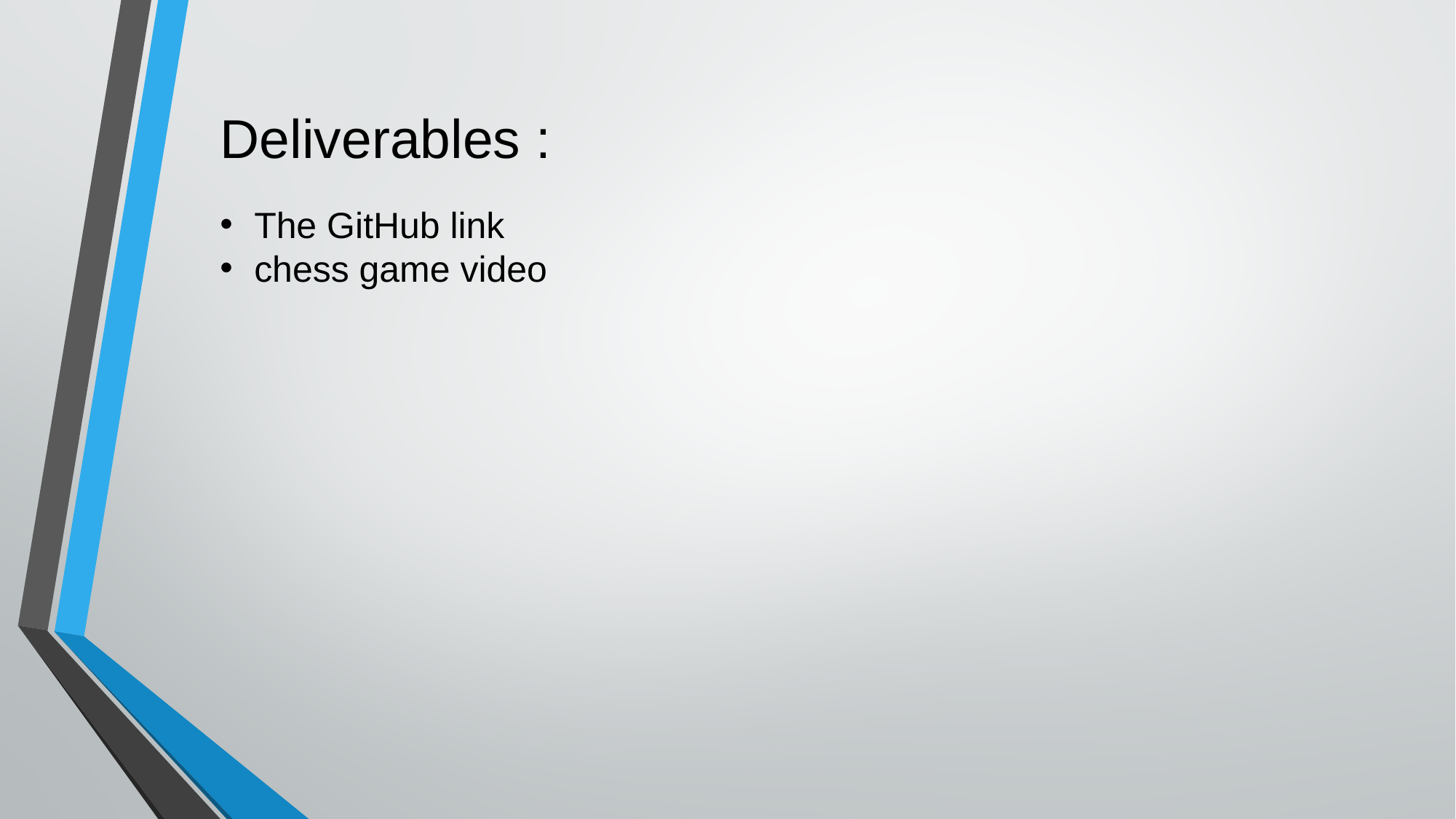

Deliverables :

The GitHub link
chess game video